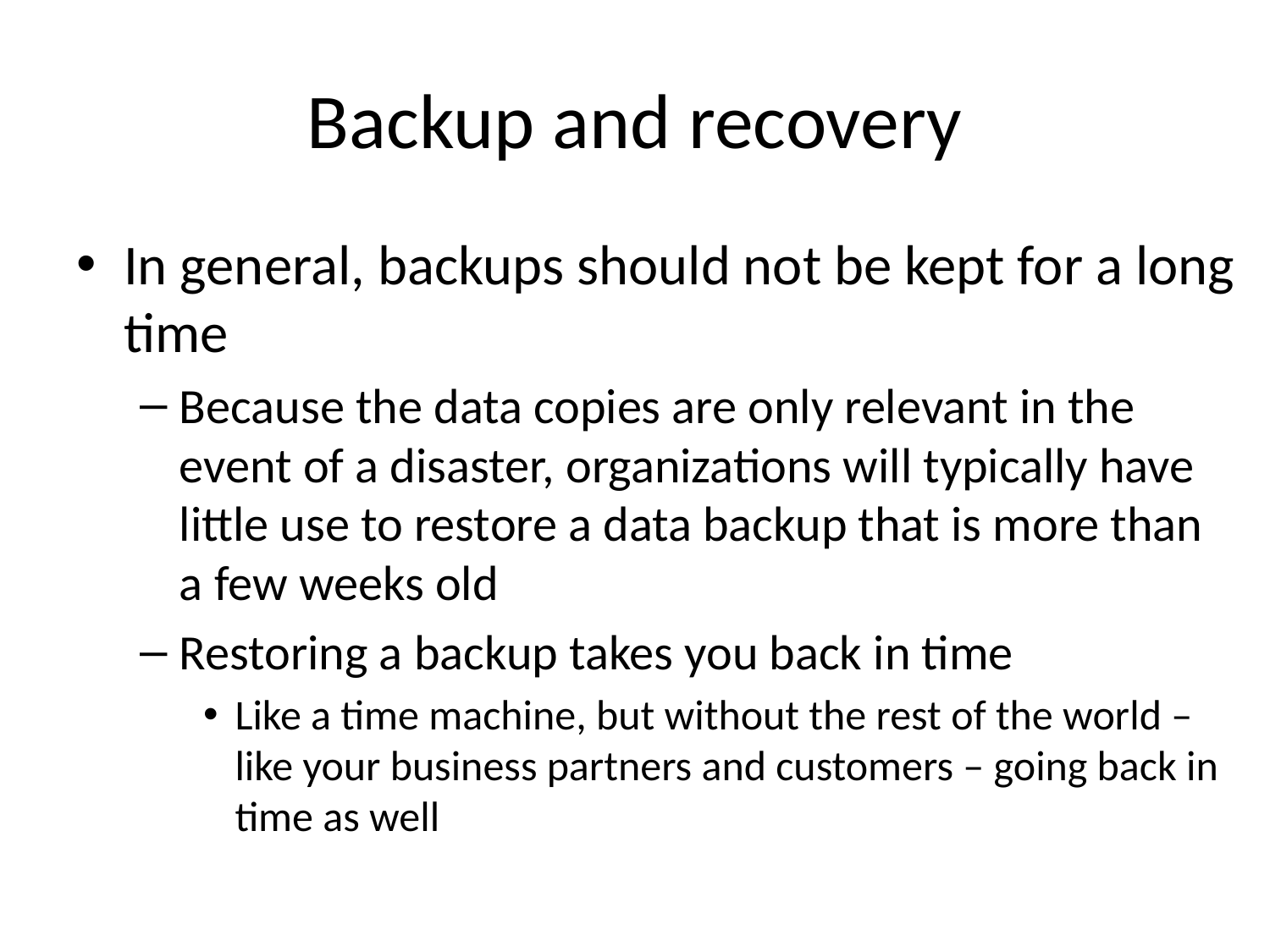

# Backup and recovery
In general, backups should not be kept for a long time
Because the data copies are only relevant in the event of a disaster, organizations will typically have little use to restore a data backup that is more than a few weeks old
Restoring a backup takes you back in time
Like a time machine, but without the rest of the world – like your business partners and customers – going back in time as well